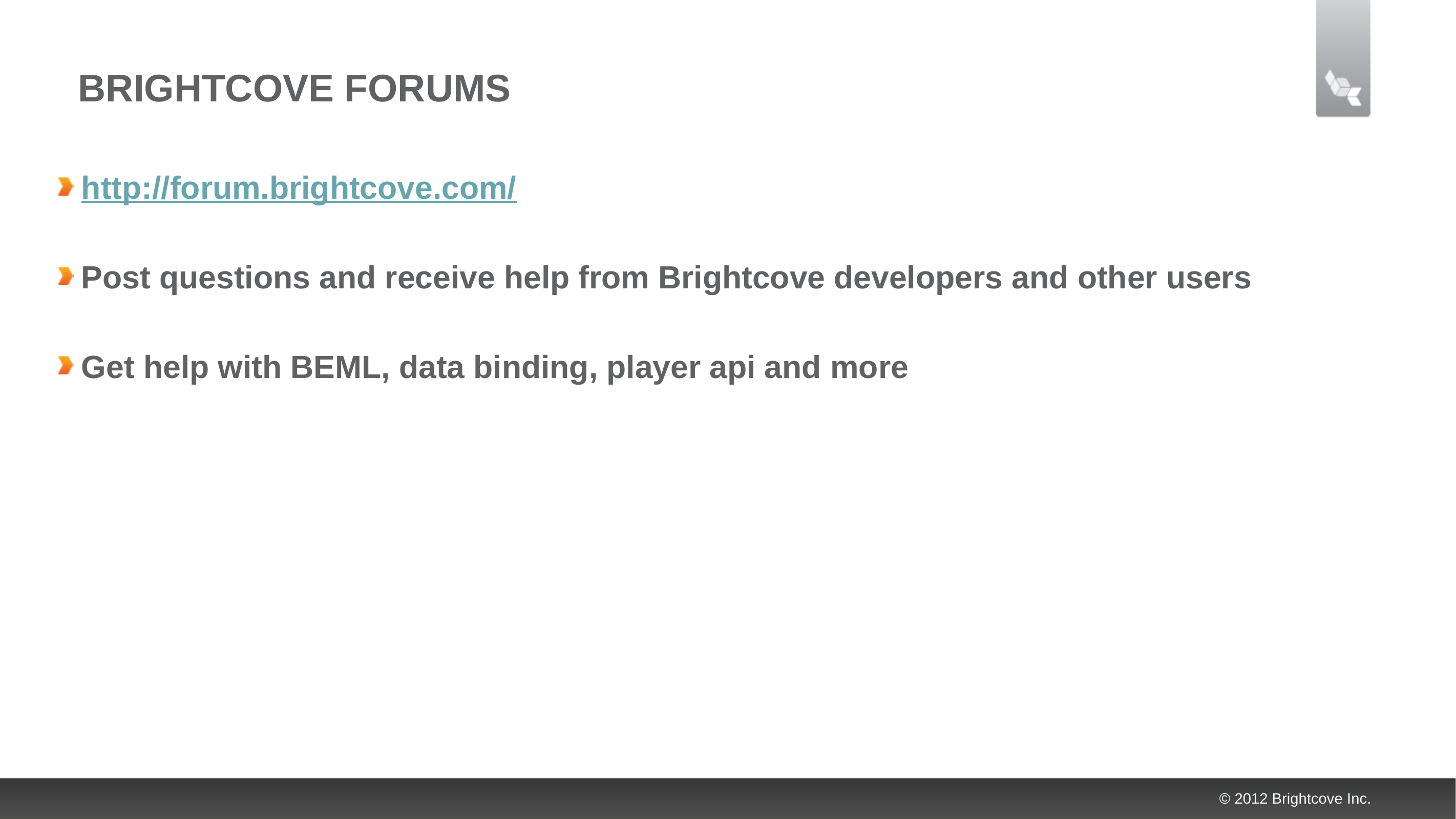

# Brightcove Forums
http://forum.brightcove.com/

Post questions and receive help from Brightcove developers and other users

Get help with BEML, data binding, player api and more